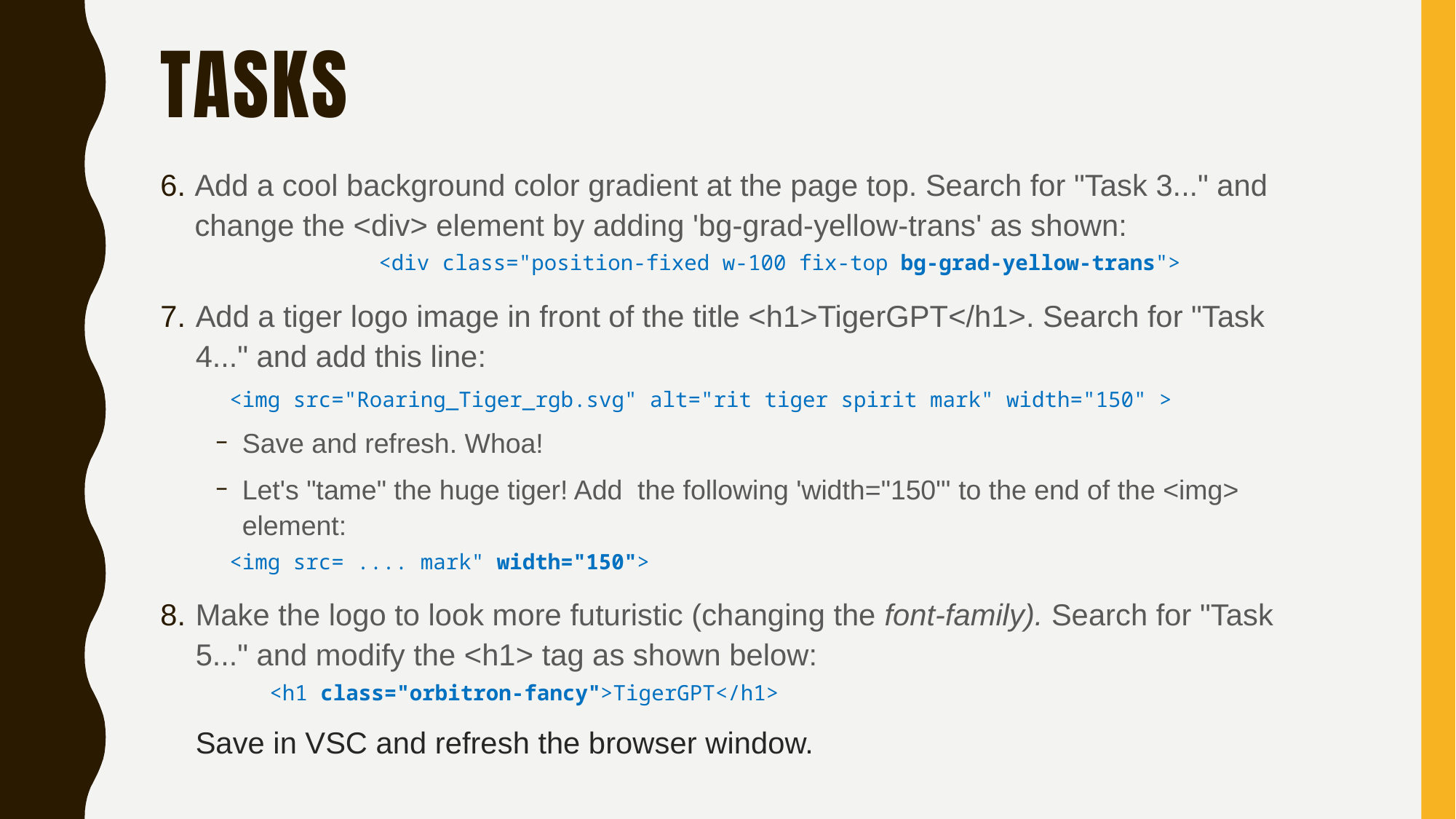

# Tasks
Add a cool background color gradient at the page top. Search for "Task 3..." and change the <div> element by adding 'bg-grad-yellow-trans' as shown:
		<div class="position-fixed w-100 fix-top bg-grad-yellow-trans">
Add a tiger logo image in front of the title <h1>TigerGPT</h1>. Search for "Task 4..." and add this line:
<img src="Roaring_Tiger_rgb.svg" alt="rit tiger spirit mark" width="150" >
Save and refresh. Whoa!
Let's "tame" the huge tiger! Add  the following 'width="150"' to the end of the <img> element:
<img src= .... mark" width="150">
Make the logo to look more futuristic (changing the font-family). Search for "Task 5..." and modify the <h1> tag as shown below:
	<h1 class="orbitron-fancy">TigerGPT</h1>
Save in VSC and refresh the browser window.